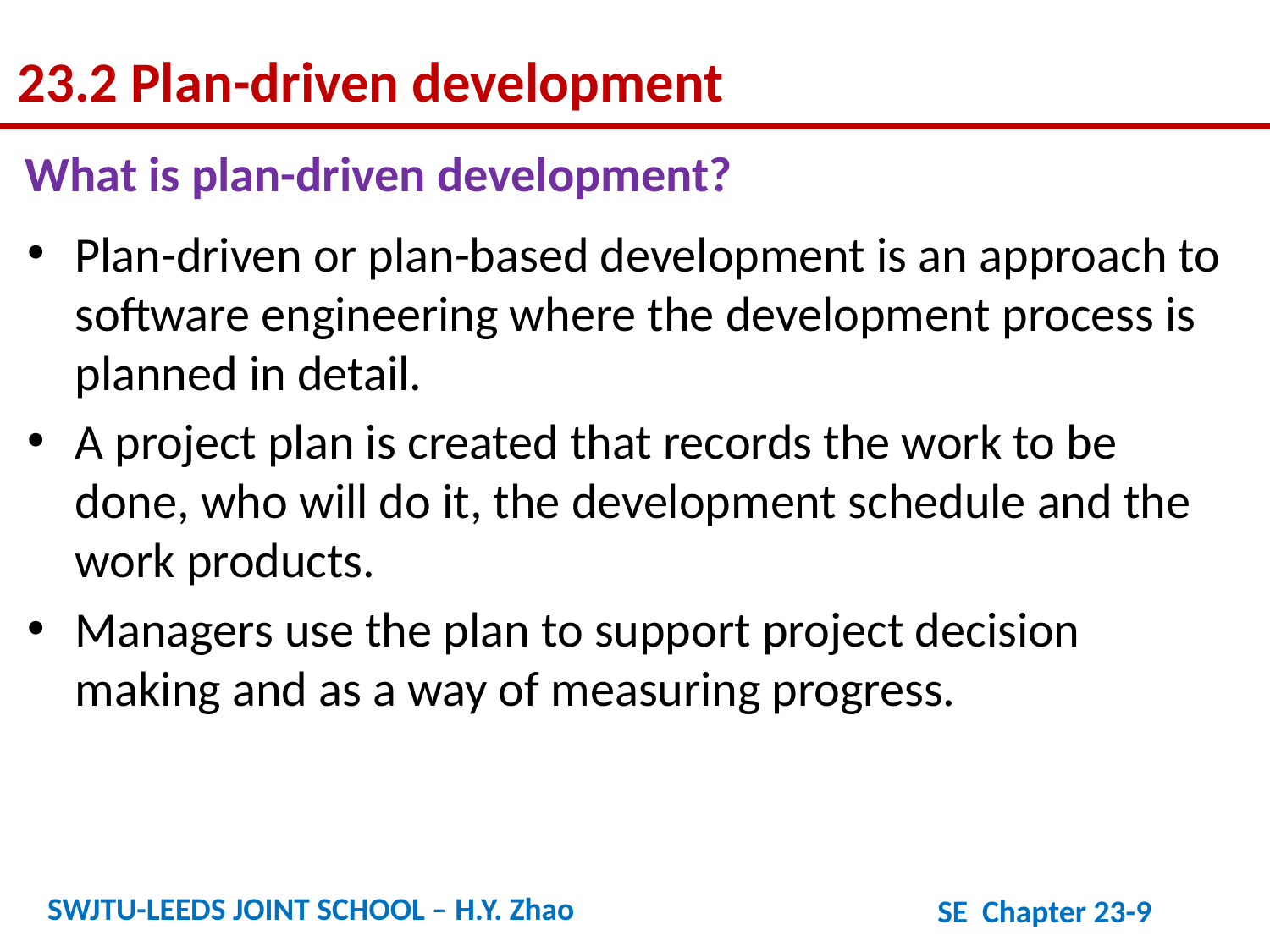

23.2 Plan-driven development
What is plan-driven development?
Plan-driven or plan-based development is an approach to software engineering where the development process is planned in detail.
A project plan is created that records the work to be done, who will do it, the development schedule and the work products.
Managers use the plan to support project decision making and as a way of measuring progress.
SWJTU-LEEDS JOINT SCHOOL – H.Y. Zhao
SE  Chapter 23-9